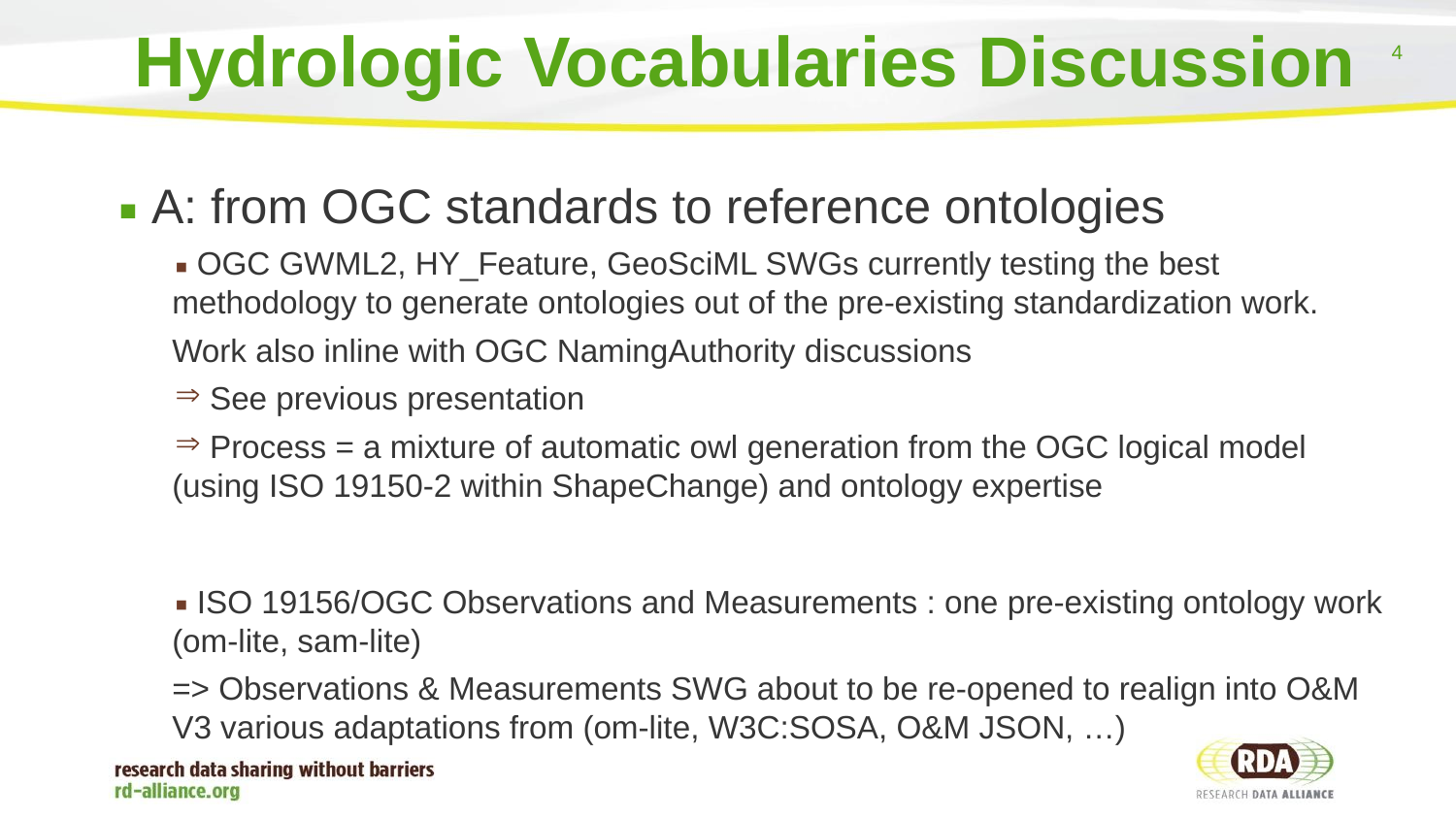

# Hydrologic Vocabularies Discussion
 A: from OGC standards to reference ontologies
 OGC GWML2, HY_Feature, GeoSciML SWGs currently testing the best methodology to generate ontologies out of the pre-existing standardization work.
Work also inline with OGC NamingAuthority discussions
 See previous presentation
 Process = a mixture of automatic owl generation from the OGC logical model (using ISO 19150-2 within ShapeChange) and ontology expertise

 ISO 19156/OGC Observations and Measurements : one pre-existing ontology work  (om-lite, sam-lite)
=> Observations & Measurements SWG about to be re-opened to realign into O&M V3 various adaptations from (om-lite, W3C:SOSA, O&M JSON, …)